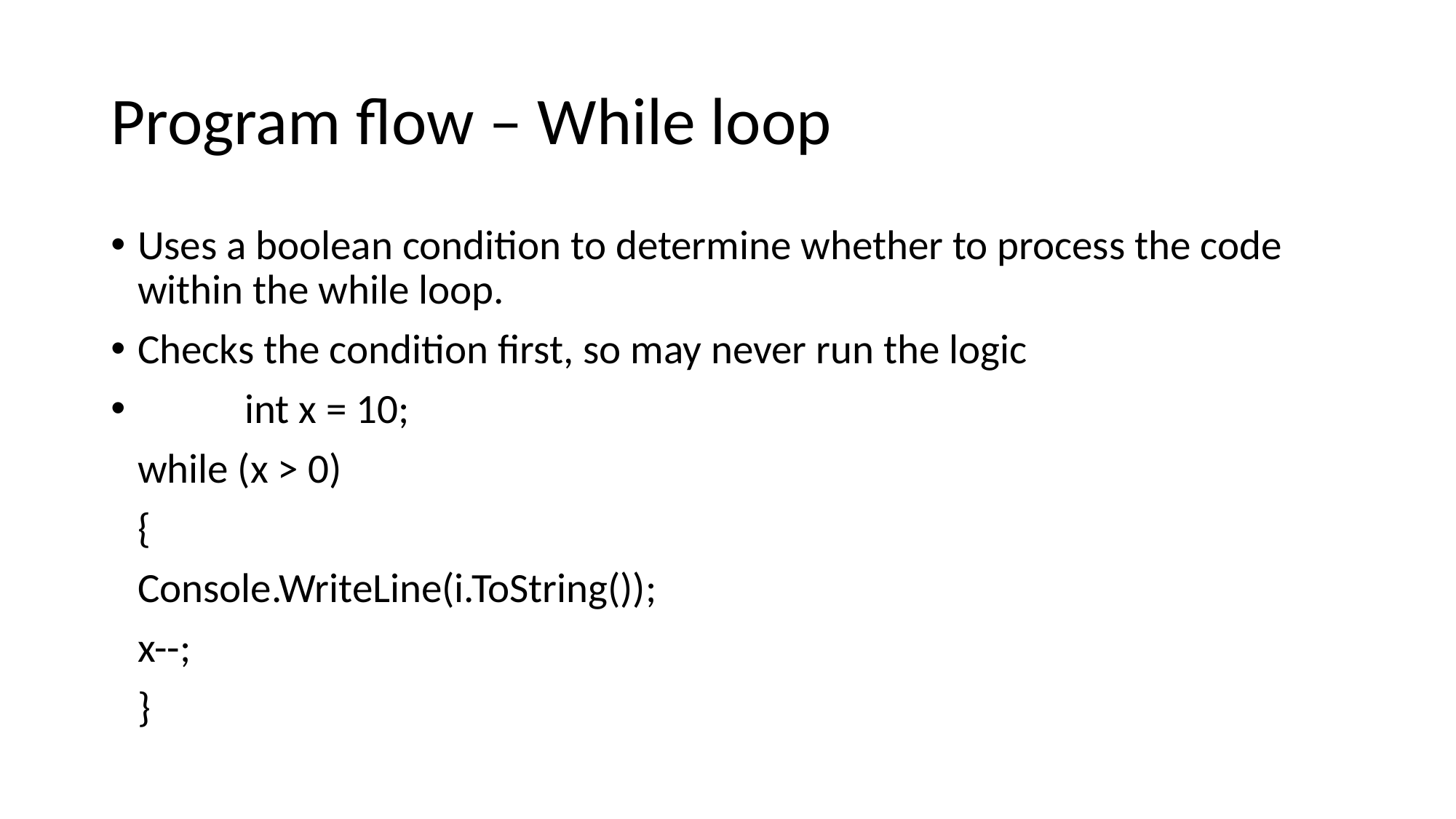

# Program flow – While loop
Uses a boolean condition to determine whether to process the code within the while loop.
Checks the condition first, so may never run the logic
	int x = 10;
		while (x > 0)
		{
			Console.WriteLine(i.ToString());
			x--;
		}